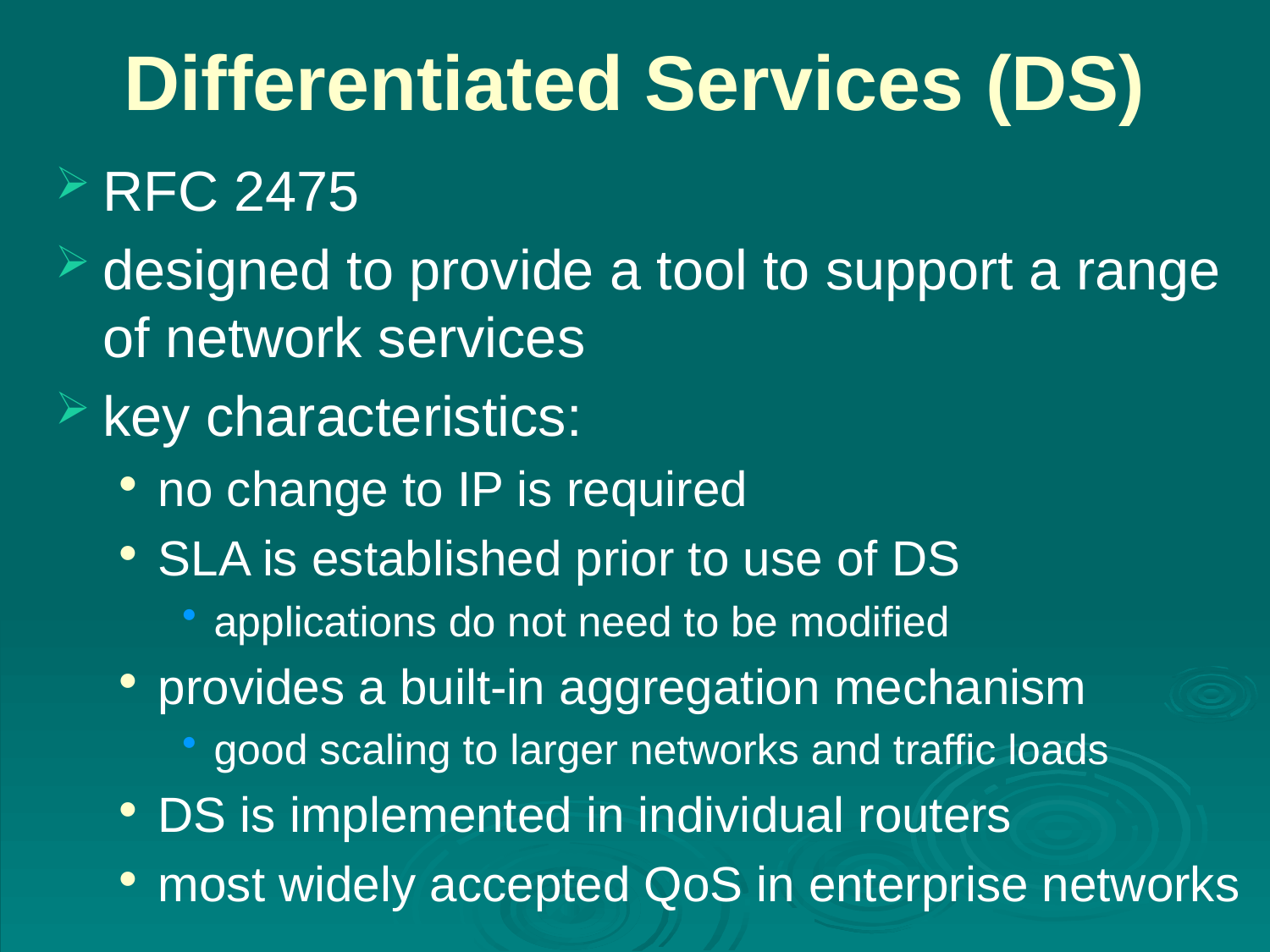

# Differentiated Services (DS)
RFC 2475
designed to provide a tool to support a range of network services
key characteristics:
no change to IP is required
SLA is established prior to use of DS
applications do not need to be modified
provides a built-in aggregation mechanism
good scaling to larger networks and traffic loads
DS is implemented in individual routers
most widely accepted QoS in enterprise networks